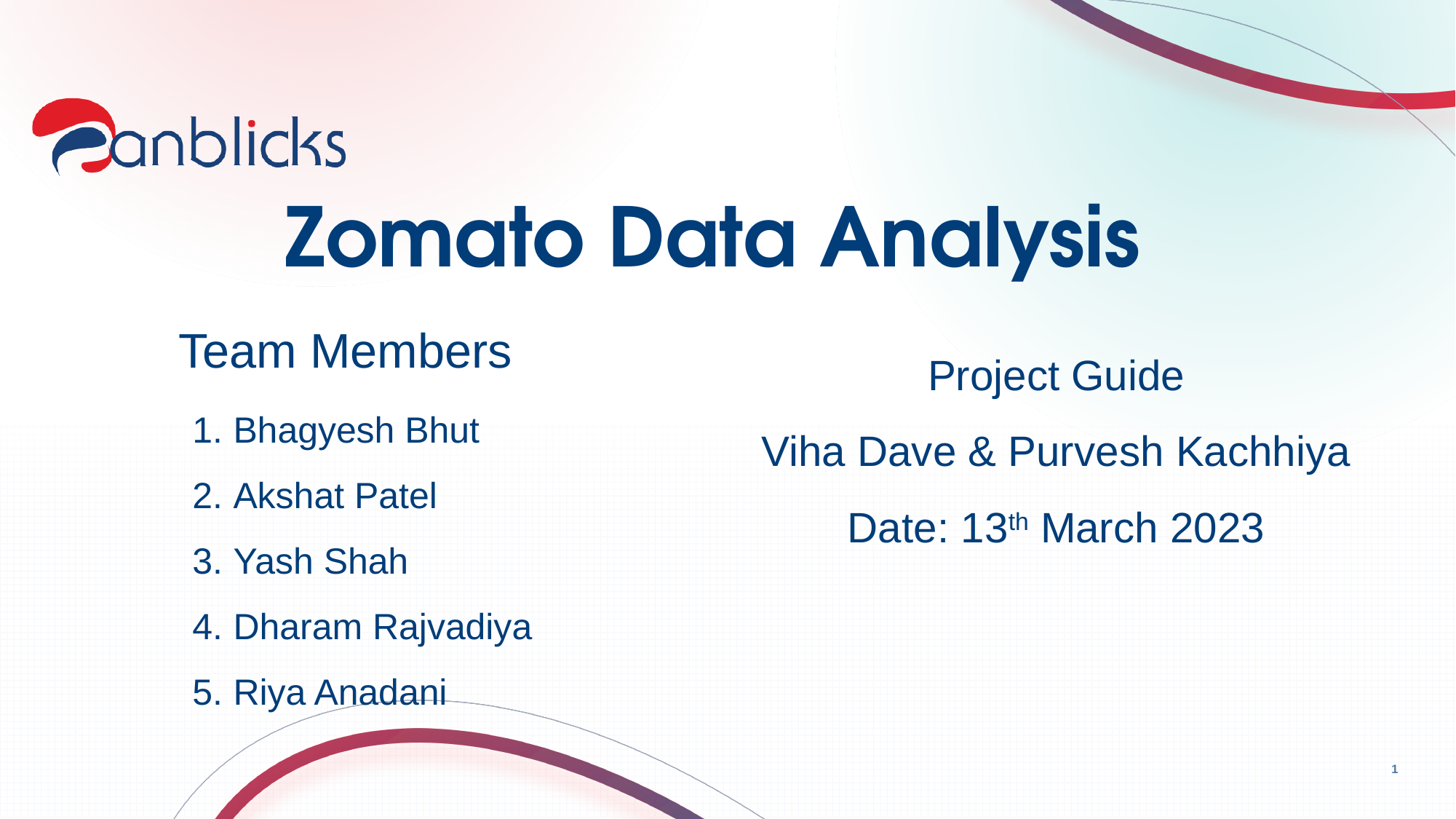

# Zomato Data Analysis
Team Members
Project Guide
Viha Dave & Purvesh Kachhiya
Date: 13th March 2023
Bhagyesh Bhut
Akshat Patel
Yash Shah
Dharam Rajvadiya
Riya Anadani